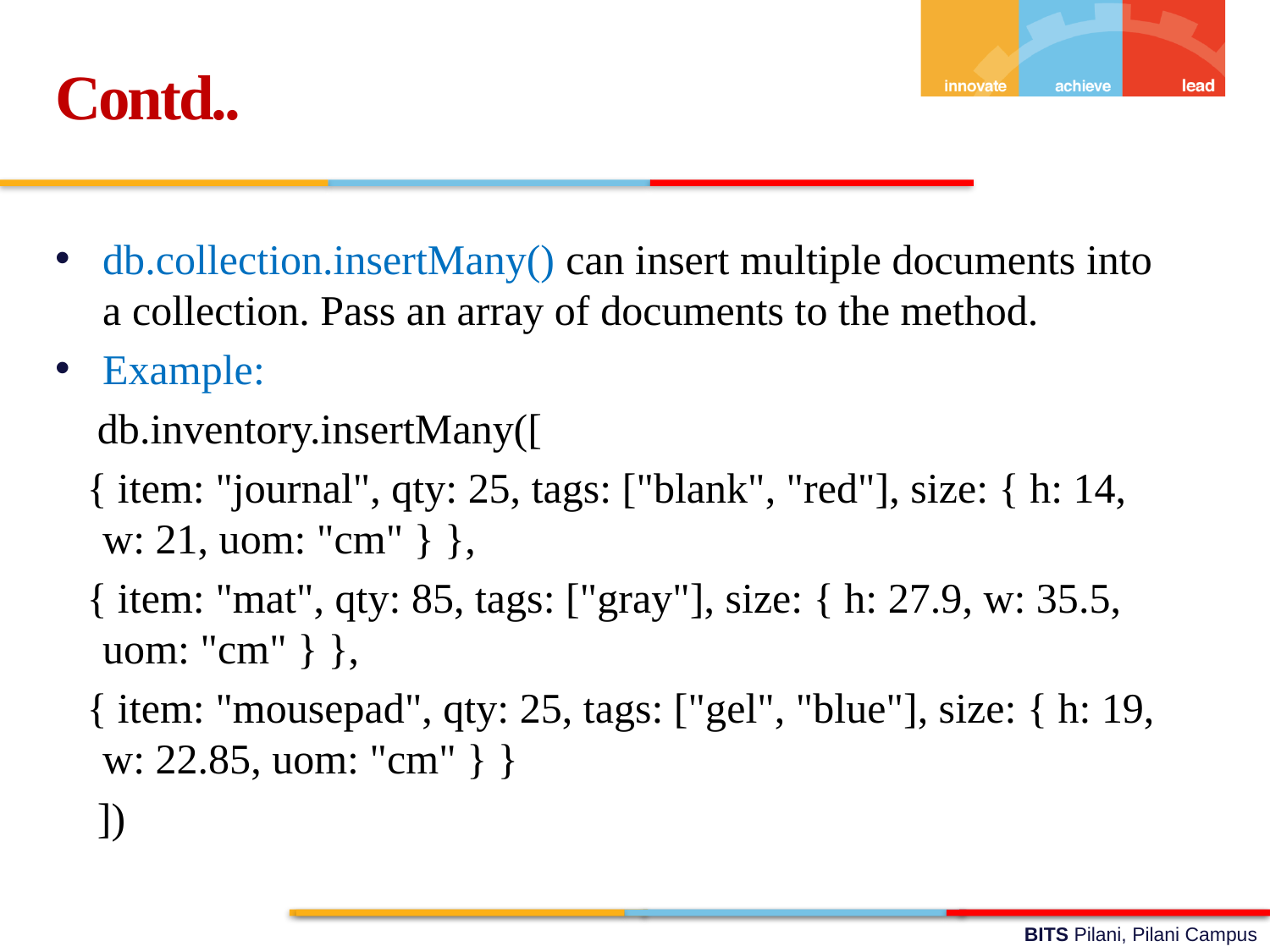

Contd..
db.collection.insertMany() can insert multiple documents into a collection. Pass an array of documents to the method.
Example:
    db.inventory.insertMany([
   { item: "journal", qty: 25, tags: ["blank", "red"], size: { h: 14, w: 21, uom: "cm" } },
   { item: "mat", qty: 85, tags: ["gray"], size: { h: 27.9, w: 35.5, uom: "cm" } },
   { item: "mousepad", qty: 25, tags: ["gel", "blue"], size: { h: 19, w: 22.85, uom: "cm" } }
    ])